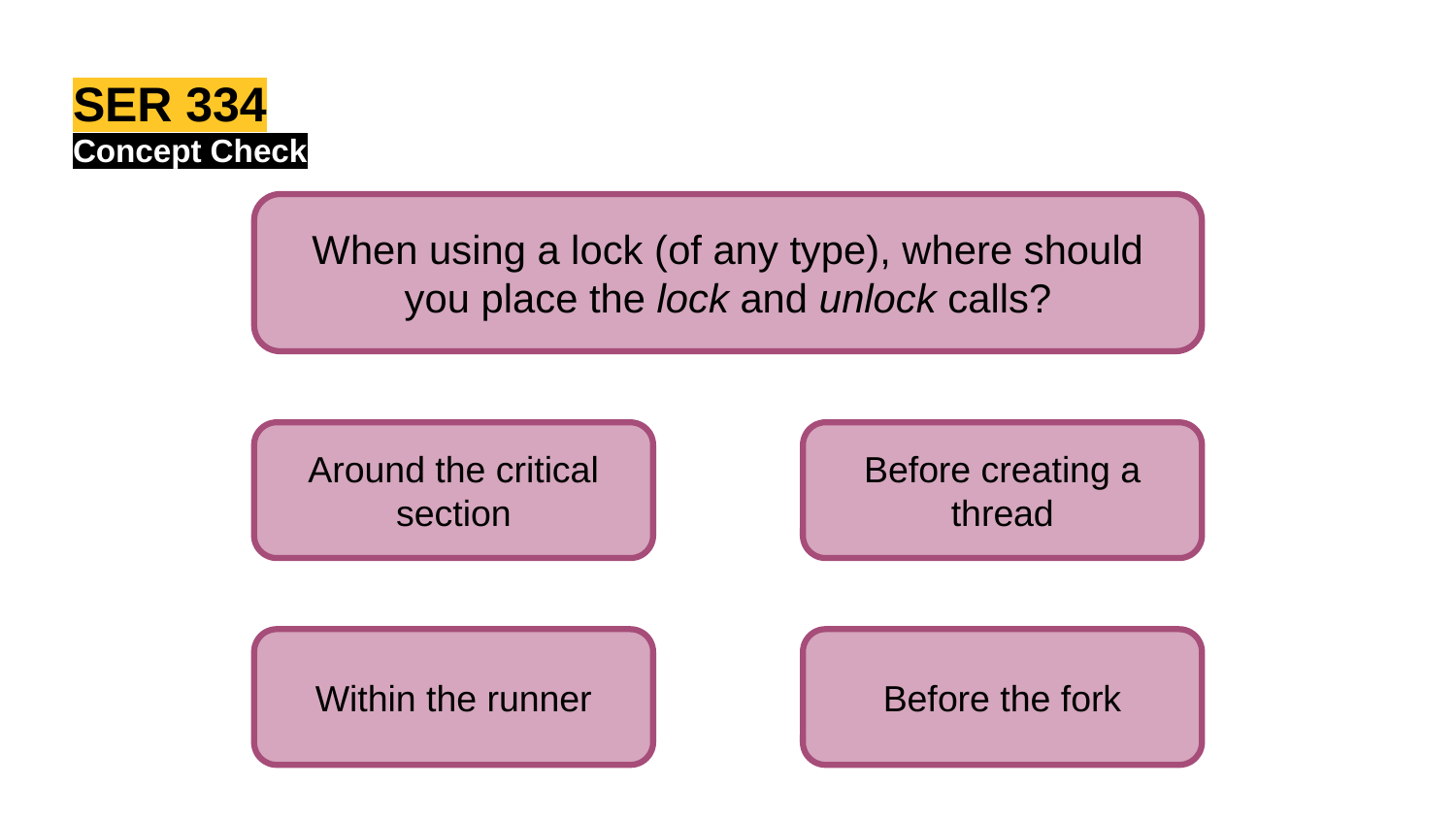

SER 334
Concept Check
When using a lock (of any type), where should you place the lock and unlock calls?
Around the critical section
Before creating a thread
Within the runner
Before the fork